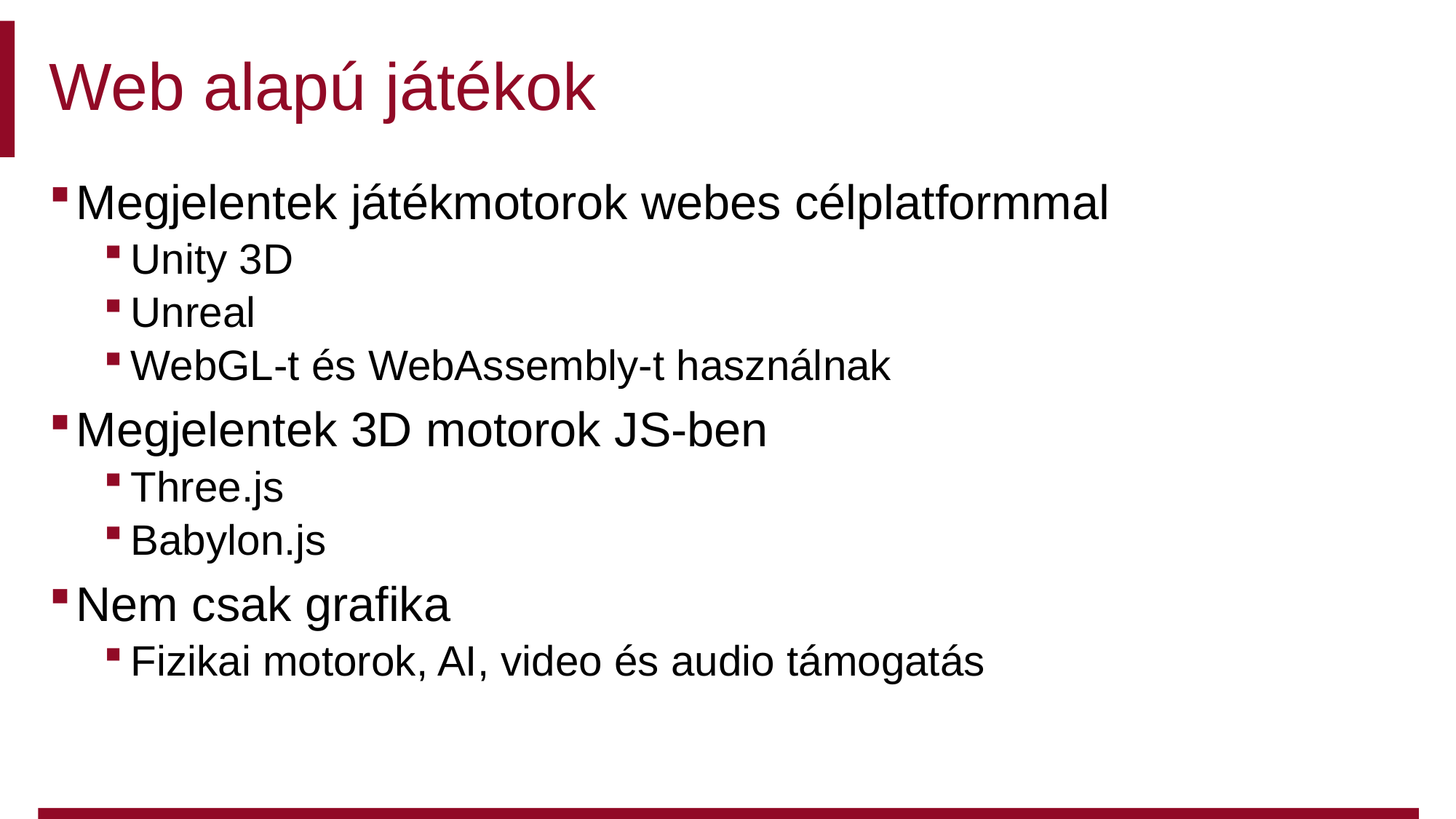

# Web alapú játékok
Megjelentek játékmotorok webes célplatformmal
Unity 3D
Unreal
WebGL-t és WebAssembly-t használnak
Megjelentek 3D motorok JS-ben
Three.js
Babylon.js
Nem csak grafika
Fizikai motorok, AI, video és audio támogatás